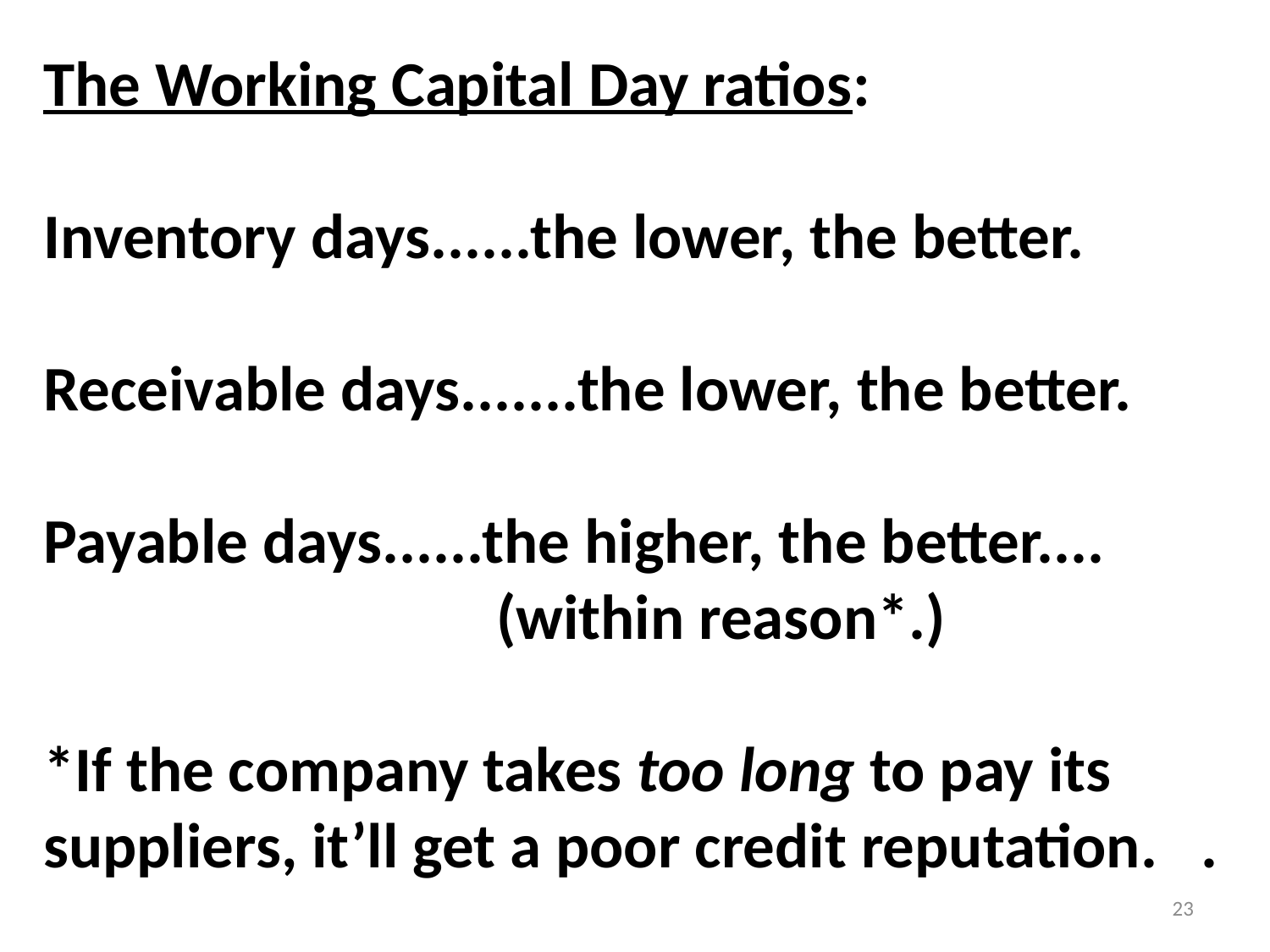

The Working Capital Day ratios:

Inventory days......the lower, the better.

Receivable days.......the lower, the better.

Payable days......the higher, the better....
			     (within reason*.)

*If the company takes too long to pay its
suppliers, it’ll get a poor credit reputation.	 .
23